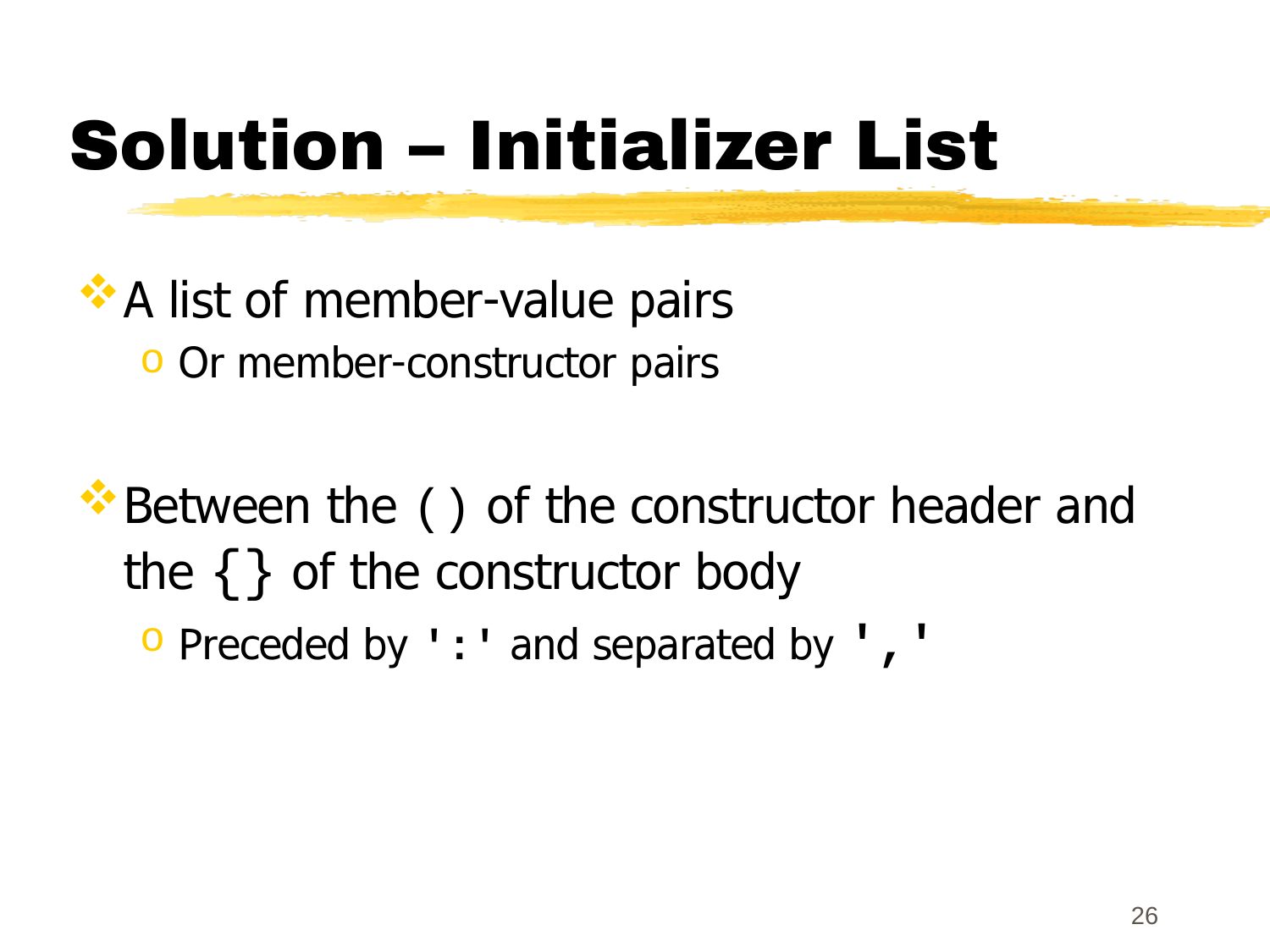

# Solution – Initializer List
A list of member-value pairs
Or member-constructor pairs

Between the () of the constructor header and the {} of the constructor body
Preceded by ':' and separated by ','
26